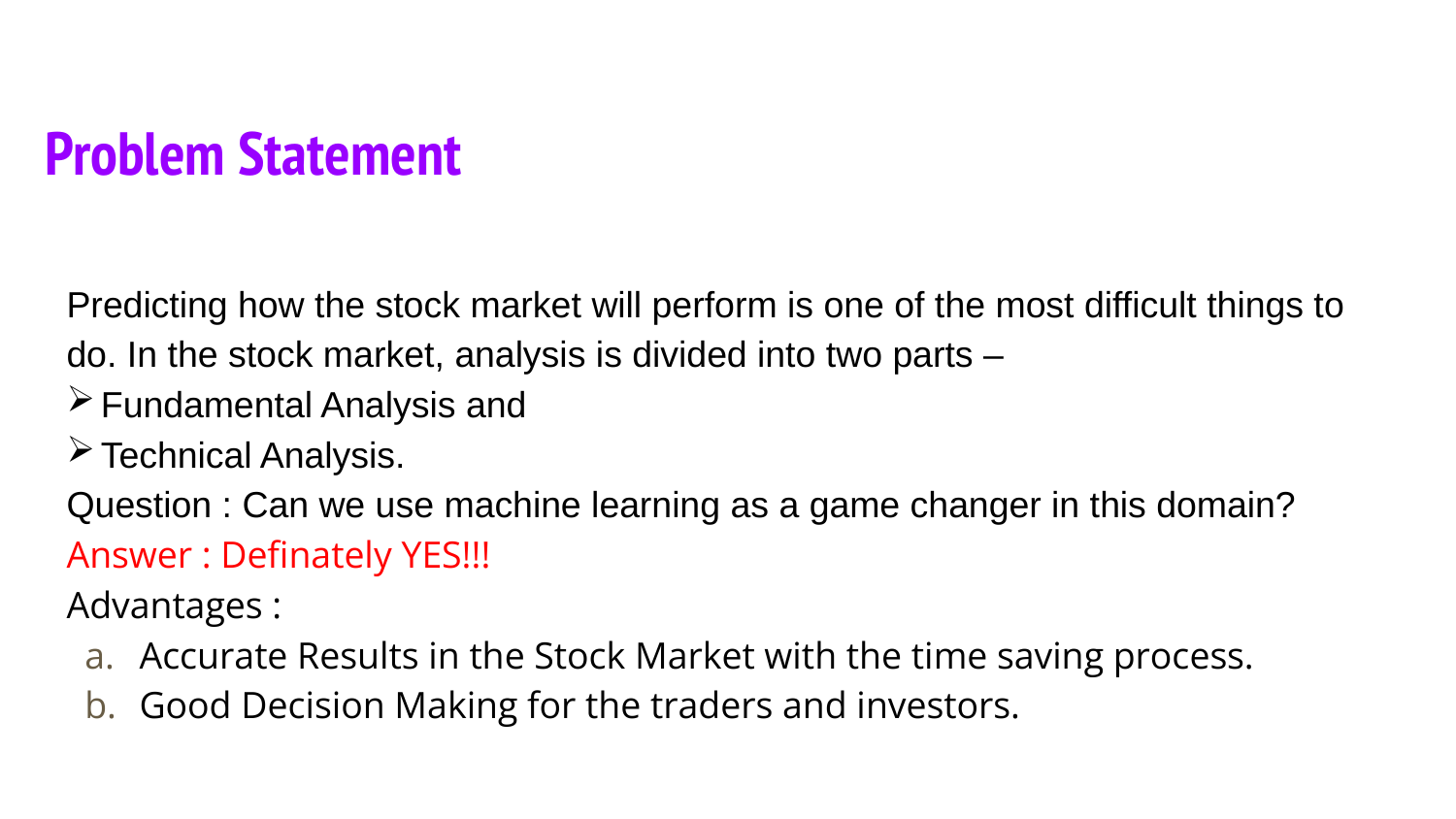

Problem Statement

Predicting how the stock market will perform is one of the most difficult things to do. In the stock market, analysis is divided into two parts –
Fundamental Analysis and
Technical Analysis.
Question : Can we use machine learning as a game changer in this domain?
Answer : Definately YES!!!
Advantages :
Accurate Results in the Stock Market with the time saving process.
Good Decision Making for the traders and investors.